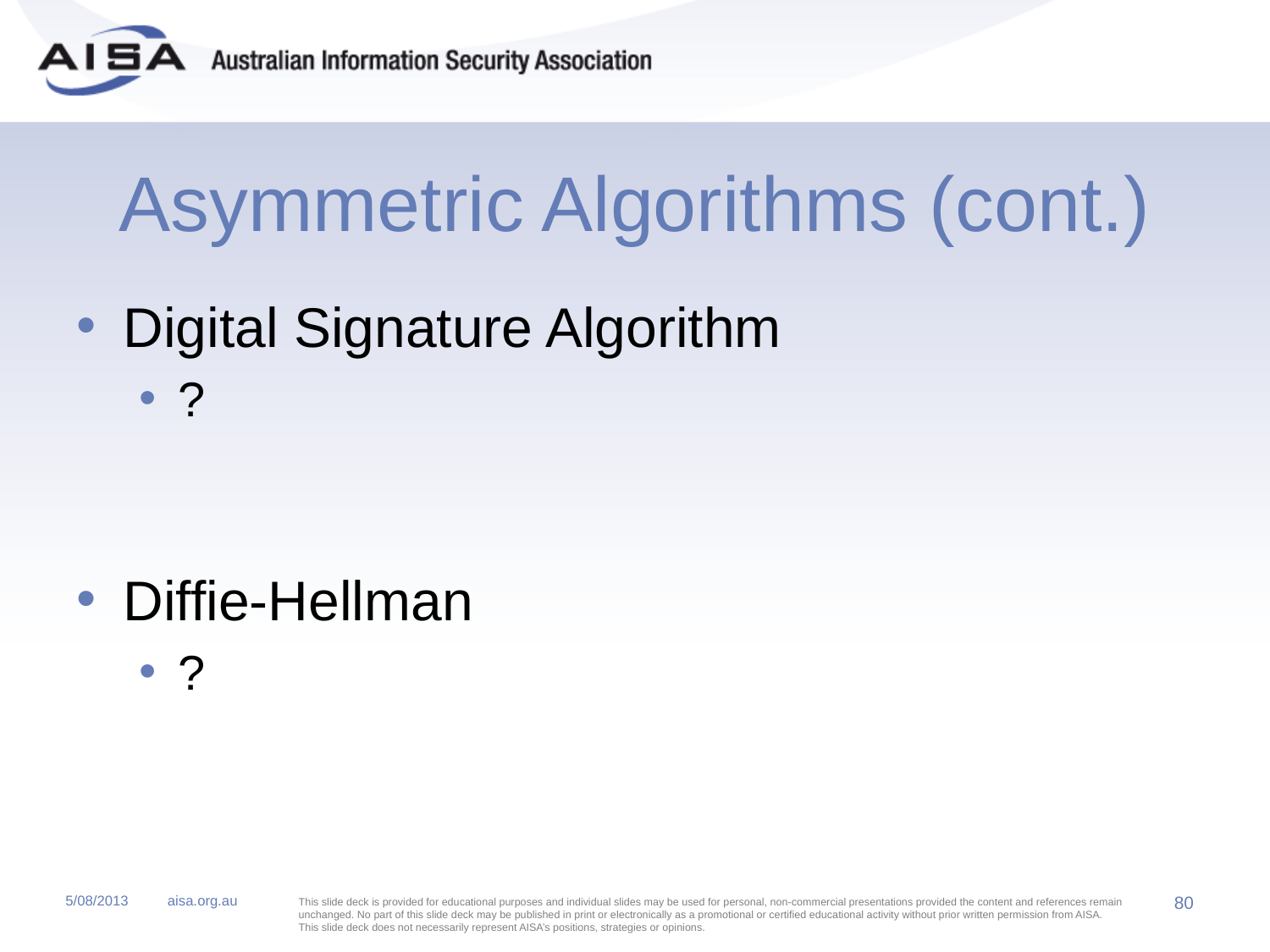

# Asymmetric Algorithms (cont.)
Digital Signature Algorithm
?

Diffie-Hellman
?